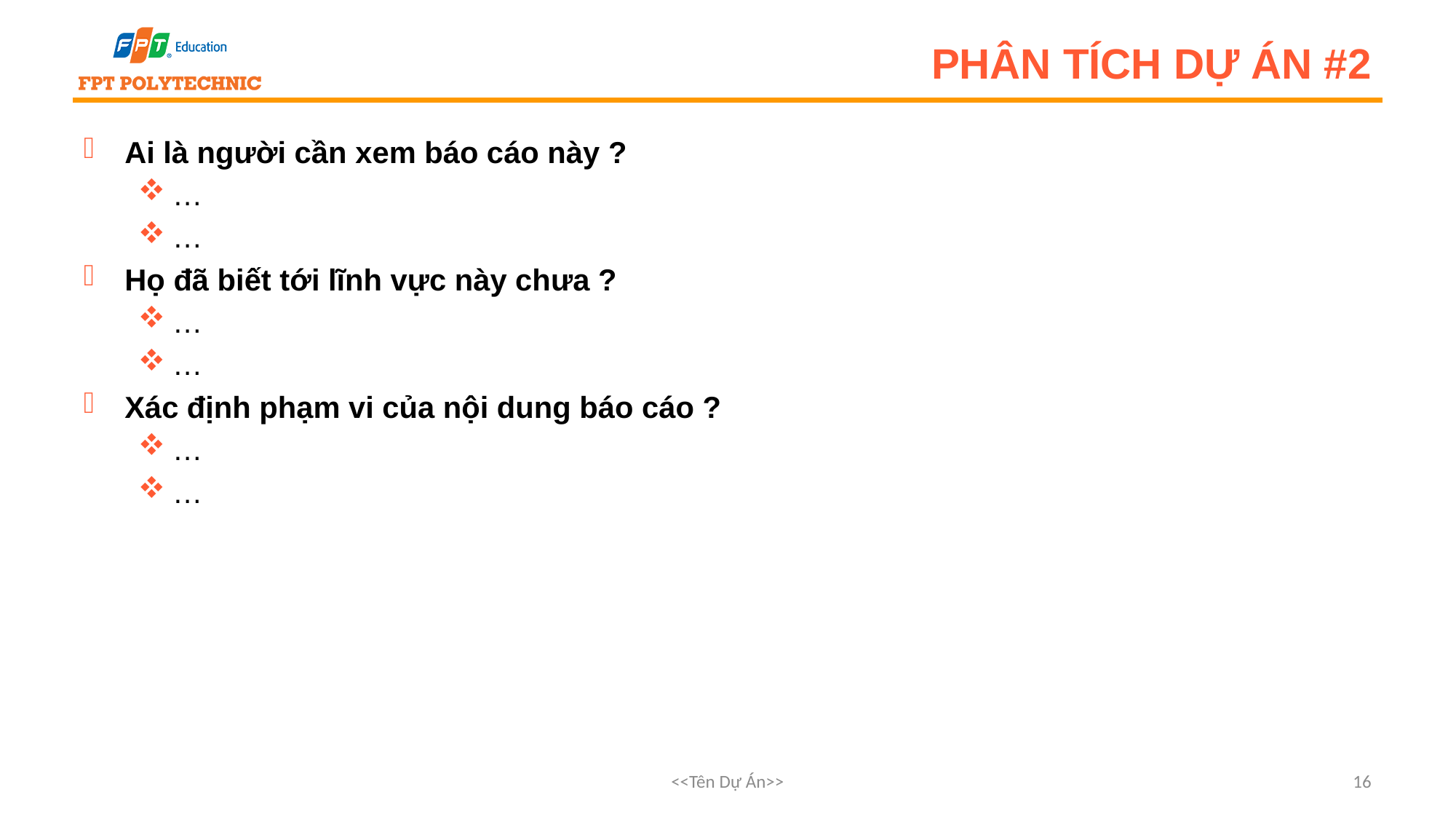

# Phân tích dự án #2
Ai là người cần xem báo cáo này ?
…
…
Họ đã biết tới lĩnh vực này chưa ?
…
…
Xác định phạm vi của nội dung báo cáo ?
…
…

<<Tên Dự Án>>
16